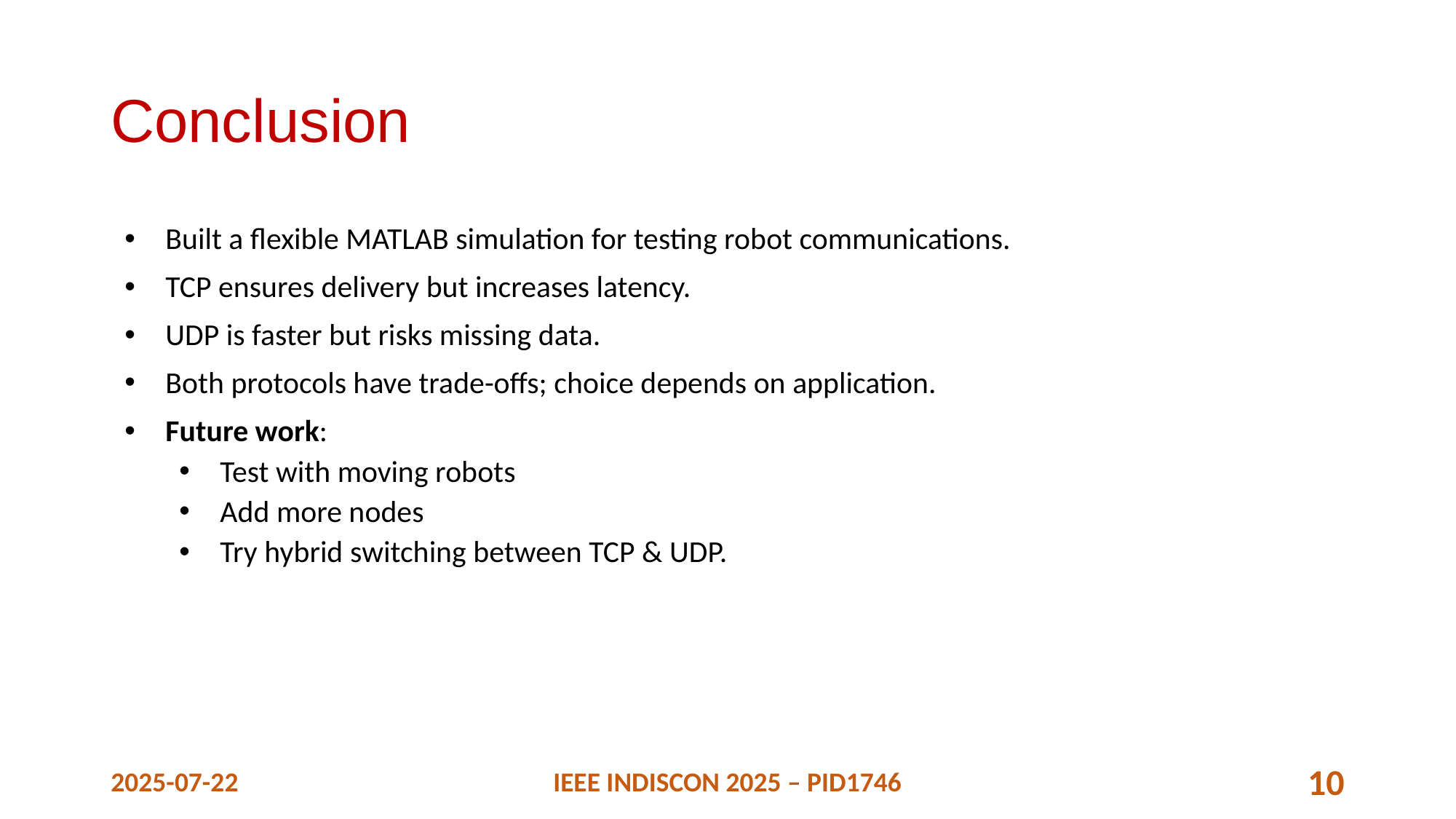

# Conclusion
Built a flexible MATLAB simulation for testing robot communications.
TCP ensures delivery but increases latency.
UDP is faster but risks missing data.
Both protocols have trade-offs; choice depends on application.
Future work:
Test with moving robots
Add more nodes
Try hybrid switching between TCP & UDP.
2025-07-22
IEEE INDISCON 2025 – PID1746
10